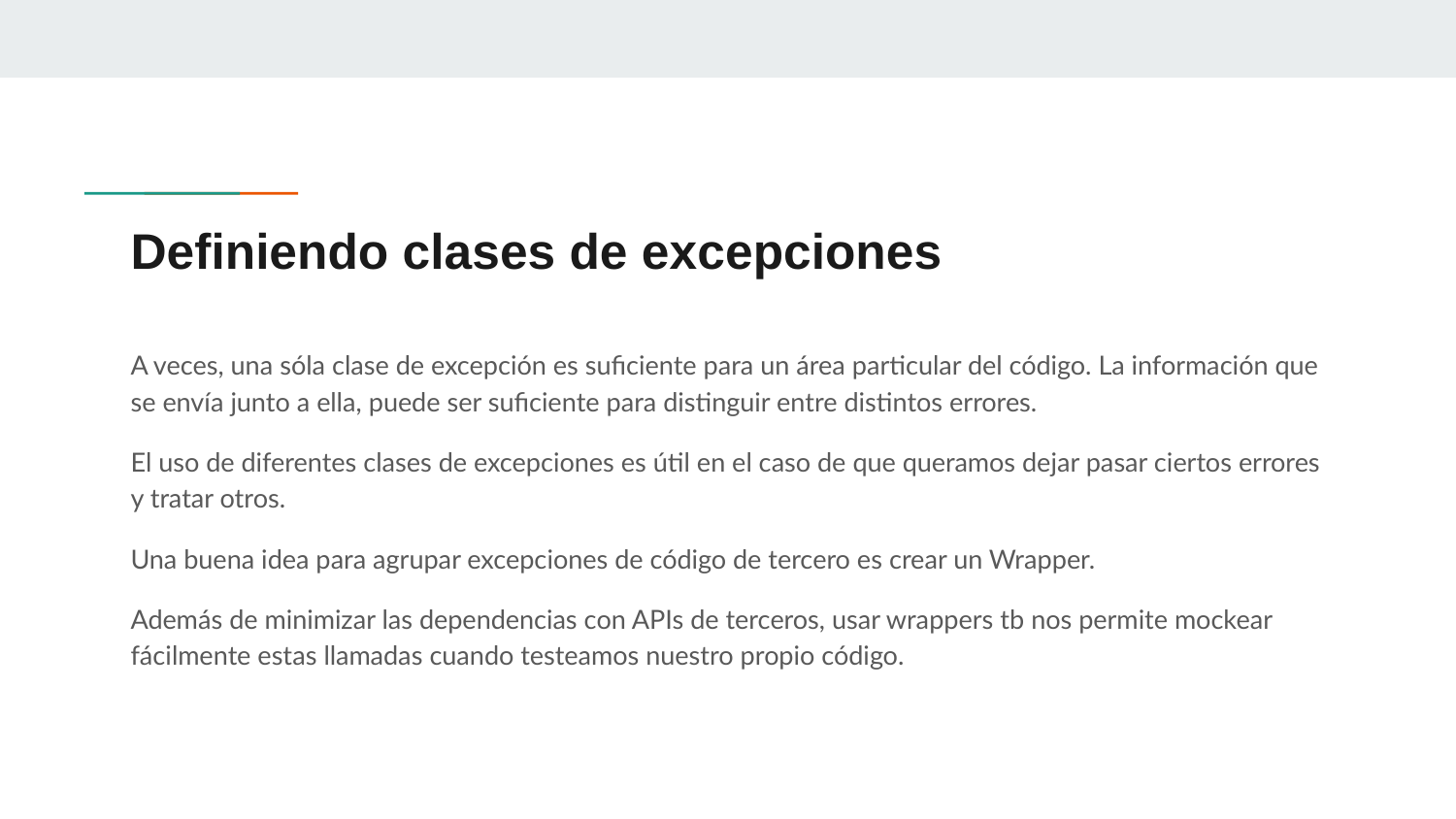

# Definiendo clases de excepciones
A veces, una sóla clase de excepción es suficiente para un área particular del código. La información que se envía junto a ella, puede ser suficiente para distinguir entre distintos errores.
El uso de diferentes clases de excepciones es útil en el caso de que queramos dejar pasar ciertos errores y tratar otros.
Una buena idea para agrupar excepciones de código de tercero es crear un Wrapper.
Además de minimizar las dependencias con APIs de terceros, usar wrappers tb nos permite mockear fácilmente estas llamadas cuando testeamos nuestro propio código.